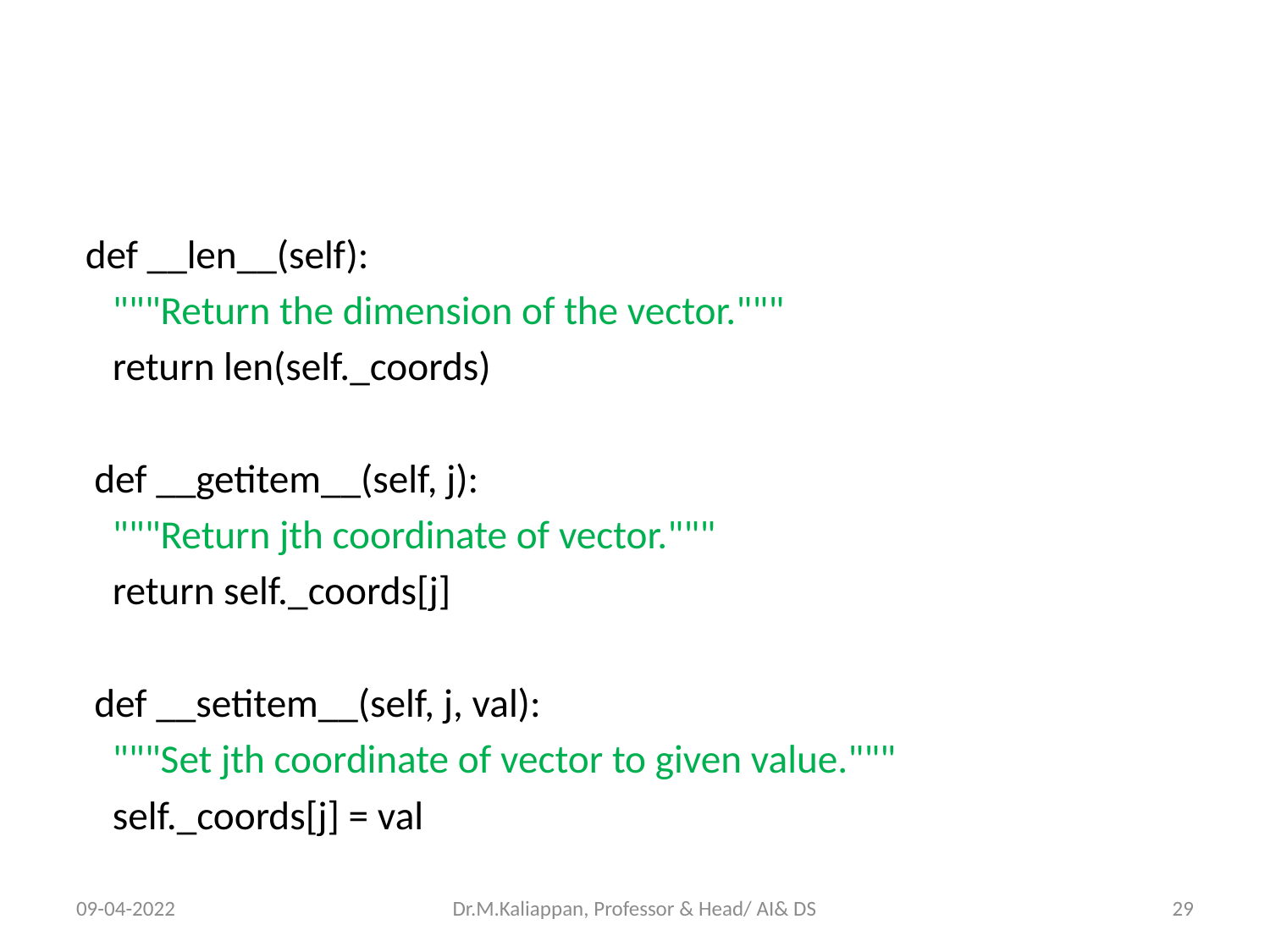

def __len__(self):
    """Return the dimension of the vector."""
    return len(self._coords)

  def __getitem__(self, j):
    """Return jth coordinate of vector."""
    return self._coords[j]

  def __setitem__(self, j, val):
    """Set jth coordinate of vector to given value."""
    self._coords[j] = val
09-04-2022
Dr.M.Kaliappan, Professor & Head/ AI& DS
29